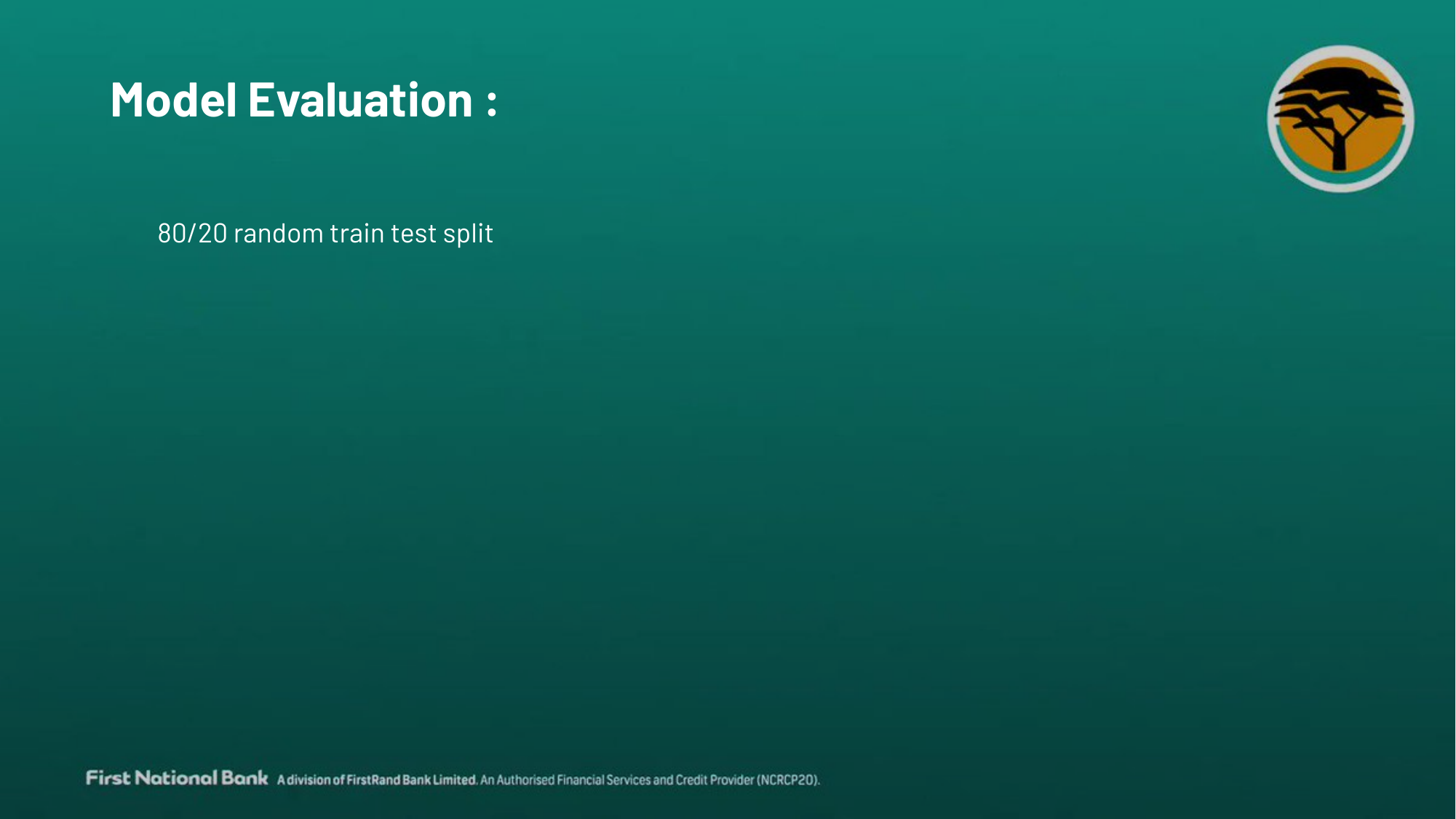

Model Evaluation :
80/20 random train test split